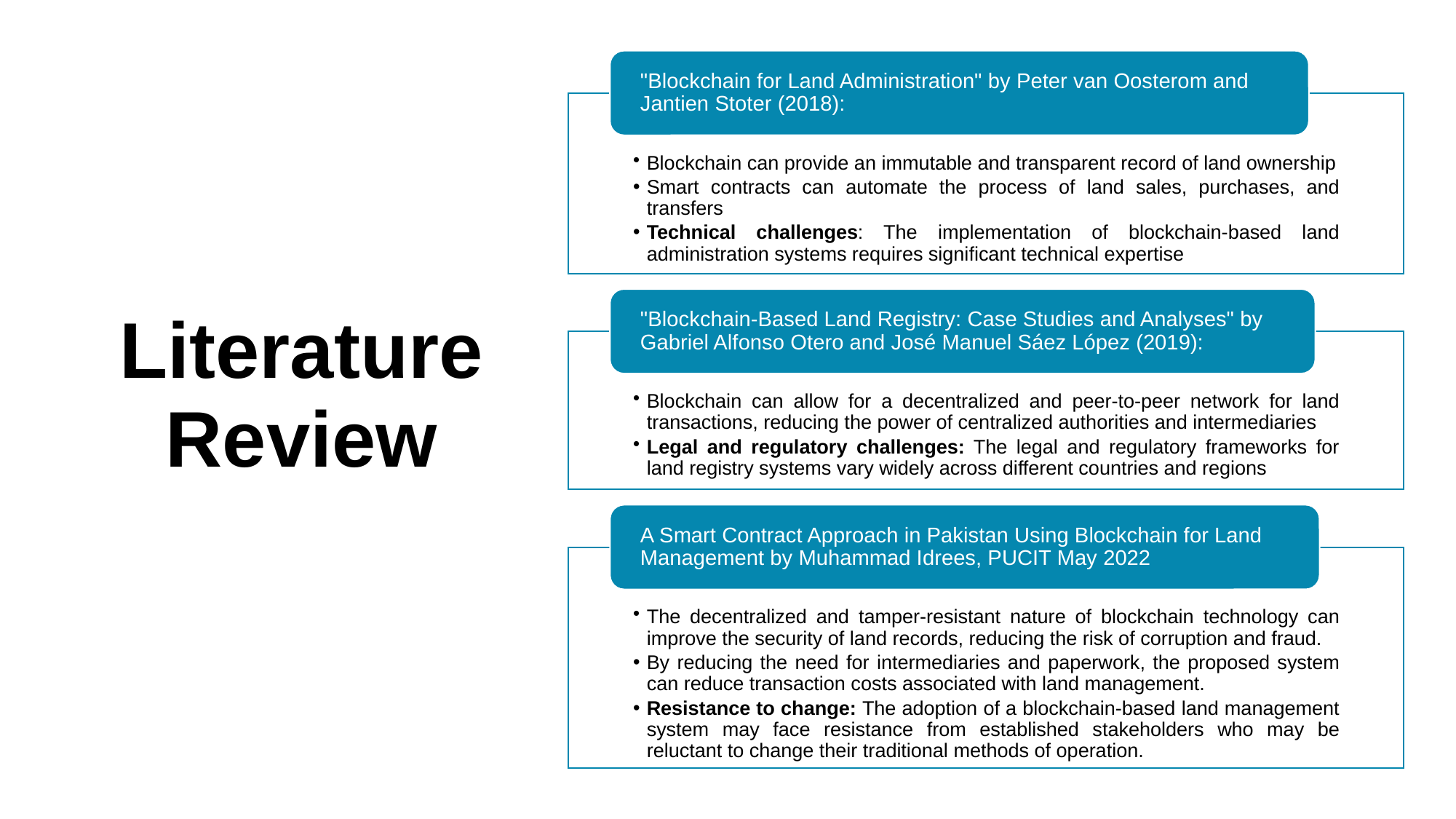

Blockchain can provide an immutable and transparent record of land ownership
Smart contracts can automate the process of land sales, purchases, and transfers
Technical challenges: The implementation of blockchain-based land administration systems requires significant technical expertise
"Blockchain for Land Administration" by Peter van Oosterom and Jantien Stoter (2018):
Blockchain can allow for a decentralized and peer-to-peer network for land transactions, reducing the power of centralized authorities and intermediaries
Legal and regulatory challenges: The legal and regulatory frameworks for land registry systems vary widely across different countries and regions
"Blockchain-Based Land Registry: Case Studies and Analyses" by Gabriel Alfonso Otero and José Manuel Sáez López (2019):
The decentralized and tamper-resistant nature of blockchain technology can improve the security of land records, reducing the risk of corruption and fraud.
By reducing the need for intermediaries and paperwork, the proposed system can reduce transaction costs associated with land management.
Resistance to change: The adoption of a blockchain-based land management system may face resistance from established stakeholders who may be reluctant to change their traditional methods of operation.
A Smart Contract Approach in Pakistan Using Blockchain for Land Management by Muhammad Idrees, PUCIT May 2022
Literature
Review